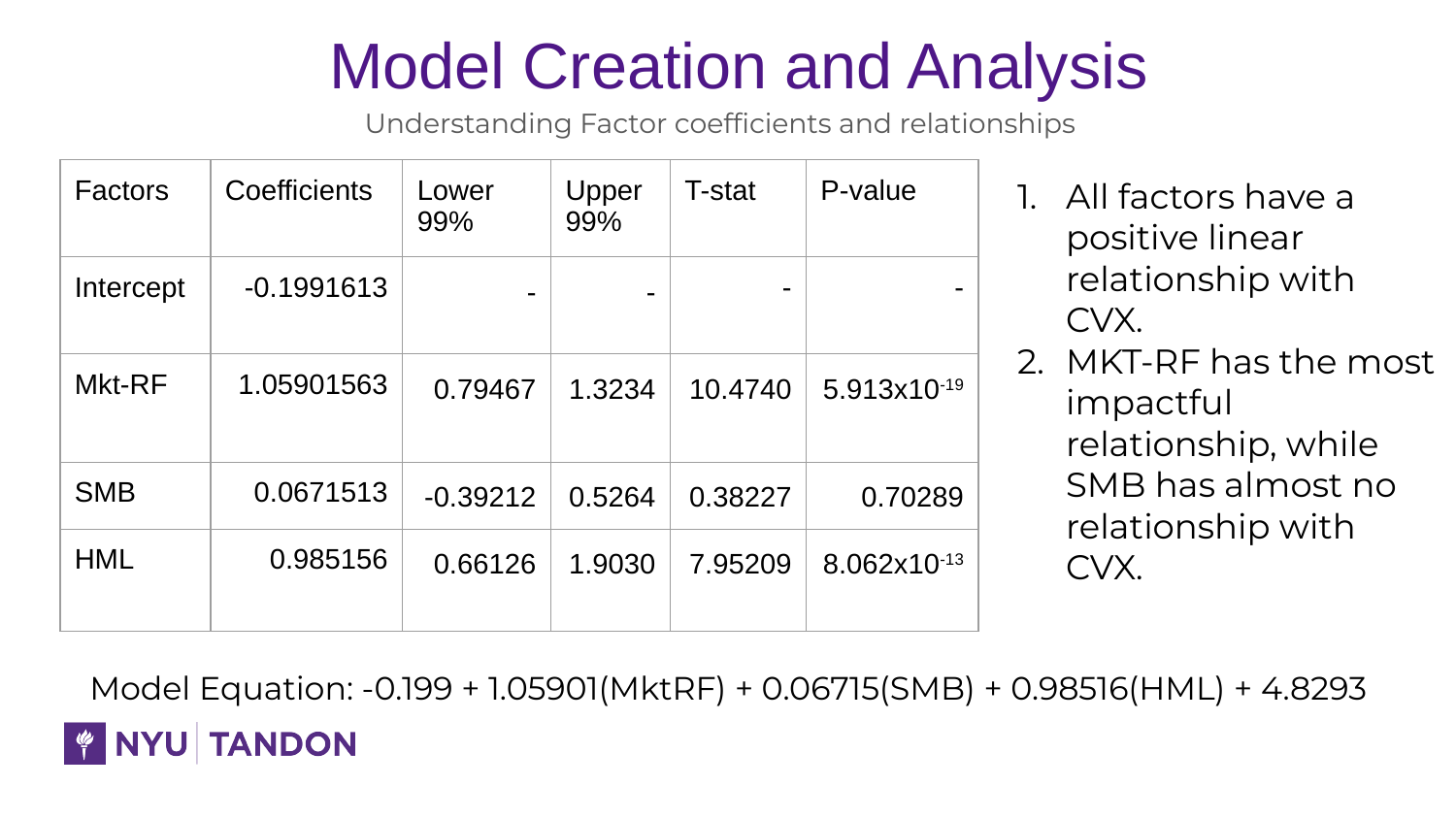

# Model Creation and Analysis
Understanding Factor coefficients and relationships
| Factors | Coefficients | Lower 99% | Upper 99% | T-stat | P-value |
| --- | --- | --- | --- | --- | --- |
| Intercept | -0.1991613 | - | - | - | - |
| Mkt-RF | 1.05901563 | 0.79467 | 1.3234 | 10.4740 | 5.913x10-19 |
| SMB | 0.0671513 | -0.39212 | 0.5264 | 0.38227 | 0.70289 |
| HML | 0.985156 | 0.66126 | 1.9030 | 7.95209 | 8.062x10-13 |
All factors have a positive linear relationship with CVX.
MKT-RF has the most impactful relationship, while SMB has almost no relationship with CVX.
Model Equation: -0.199 + 1.05901(MktRF) + 0.06715(SMB) + 0.98516(HML) + 4.8293